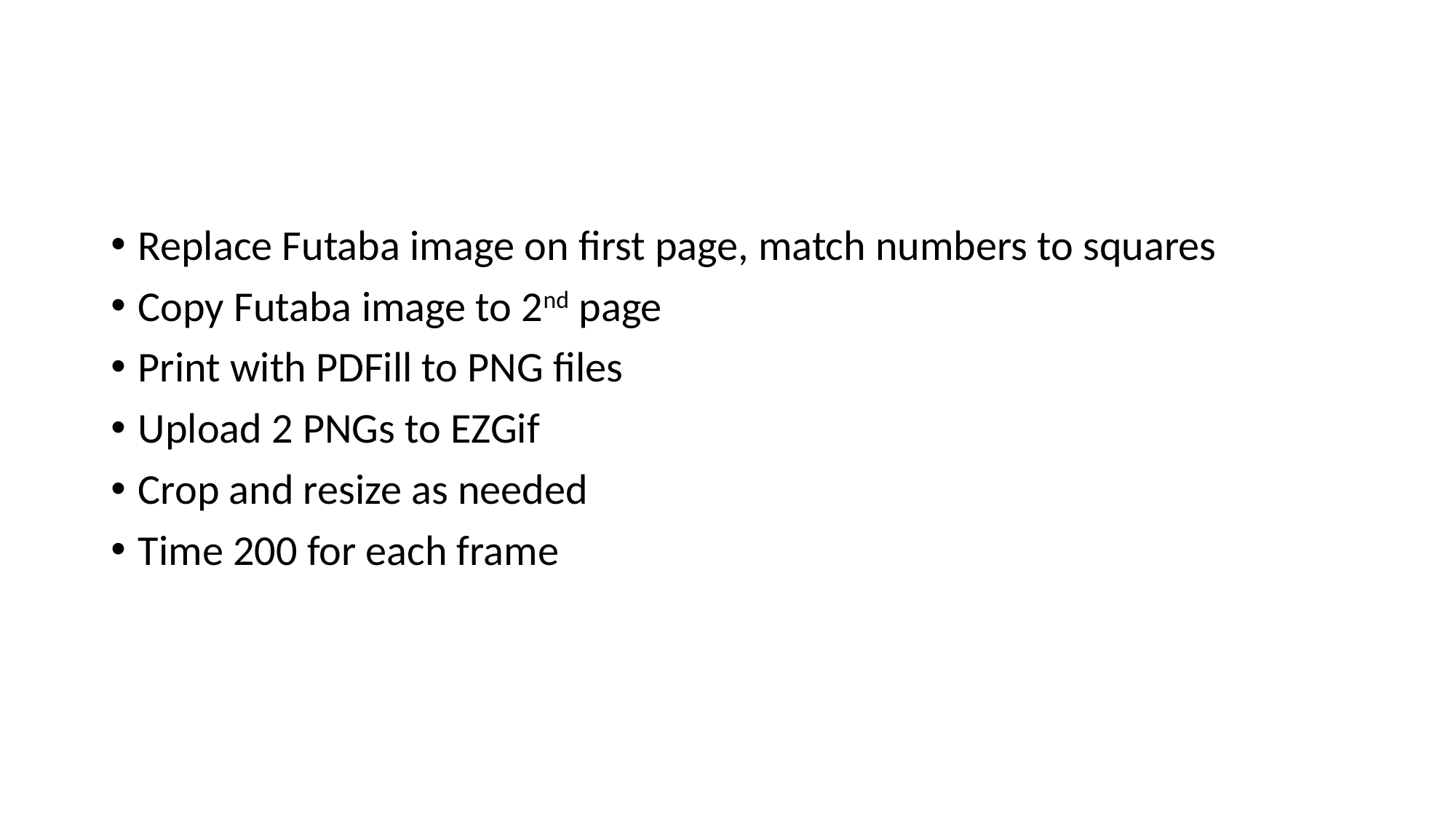

Replace Futaba image on first page, match numbers to squares
Copy Futaba image to 2nd page
Print with PDFill to PNG files
Upload 2 PNGs to EZGif
Crop and resize as needed
Time 200 for each frame